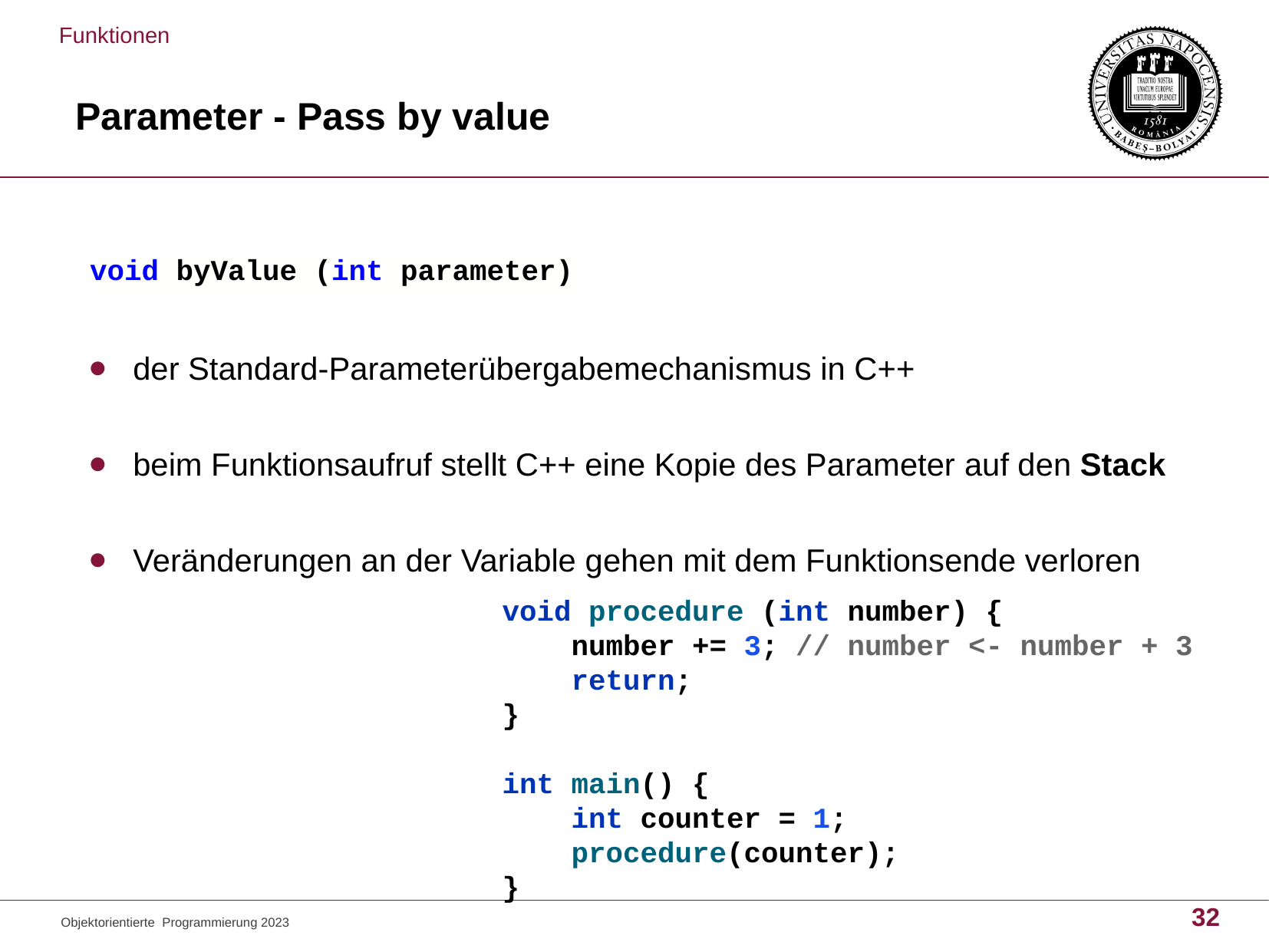

Funktionen
# Parameter - Pass by value
void byValue (int parameter)

der Standard-Parameterübergabemechanismus in C++

beim Funktionsaufruf stellt C++ eine Kopie des Parameter auf den Stack

Veränderungen an der Variable gehen mit dem Funktionsende verloren

void procedure (int number) {
    number += 3; // number <- number + 3
    return;
}
int main() {
    int counter = 1;
    procedure(counter);
}
32
Objektorientierte  Programmierung 2023